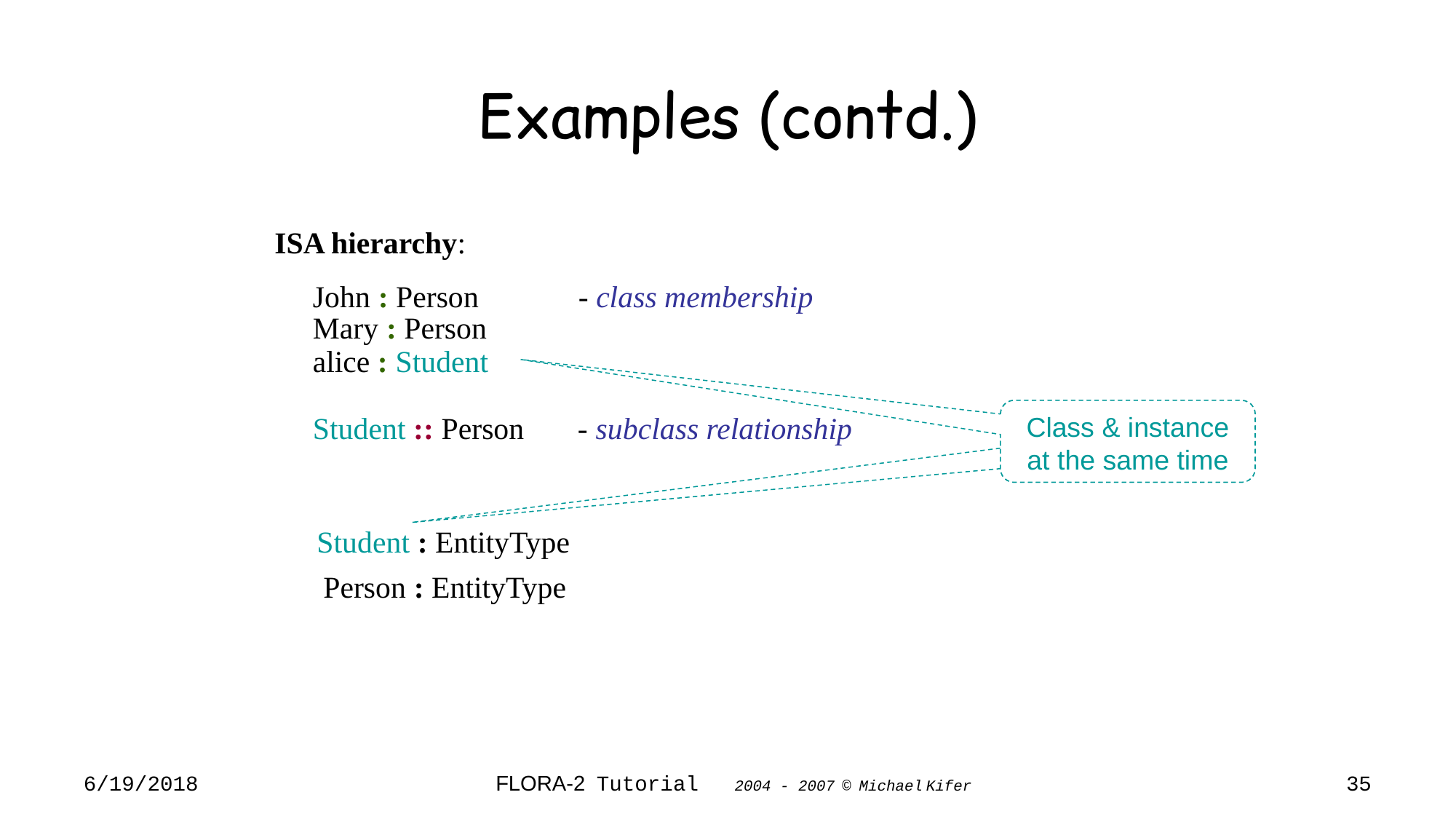

# Examples (contd.)

ISA hierarchy:

     John : Person             - class membership
     Mary : Person
     alice : Student

     Student :: Person       - subclass relationship

    Student : EntityType
	 Person : EntityType

Class & instance at the same time
6/19/2018
FLORA-2  Tutorial      2004 - 2007  ©  Michael Kifer
35